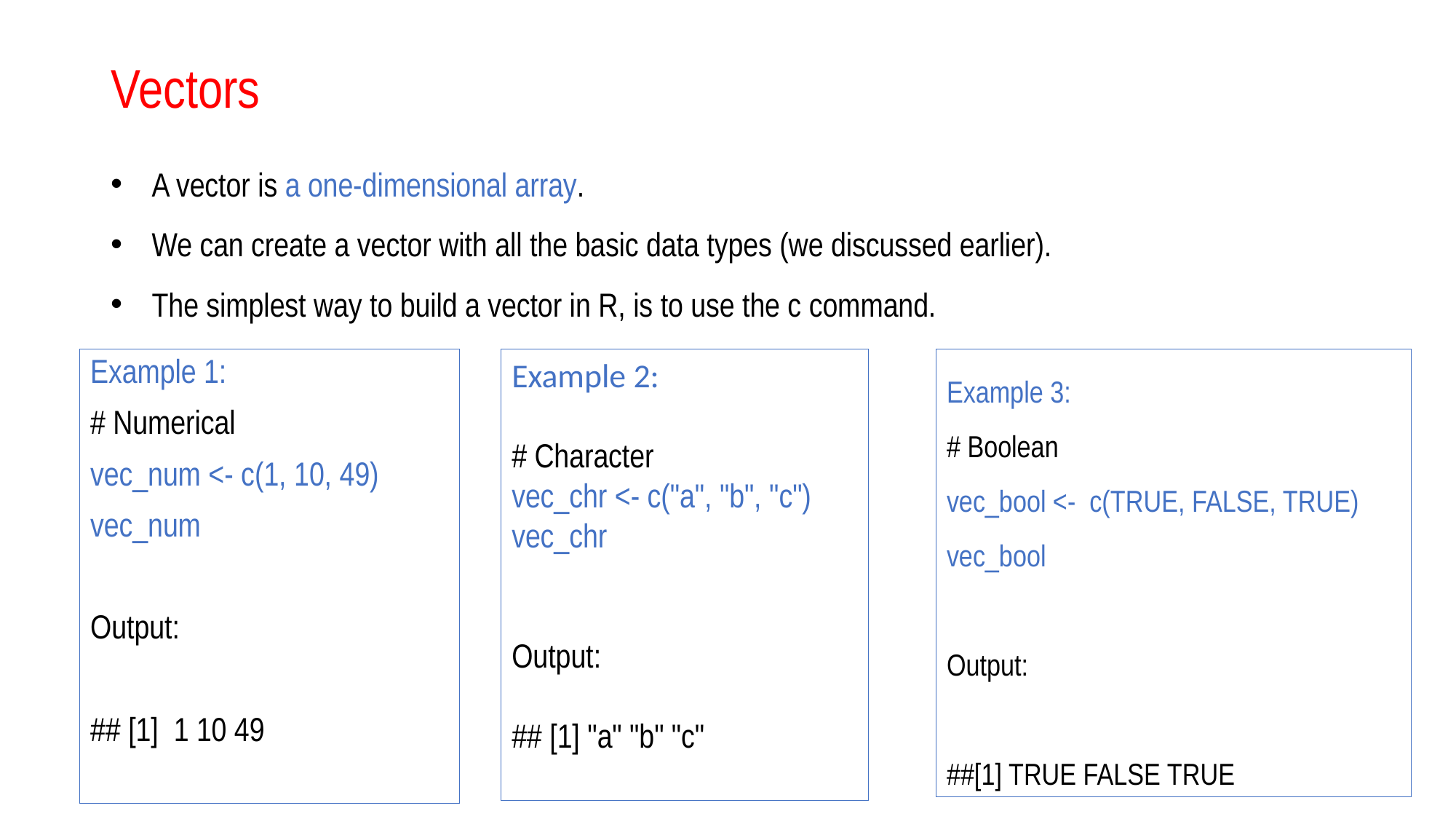

# Vectors
A vector is a one-dimensional array.
We can create a vector with all the basic data types (we discussed earlier).
The simplest way to build a vector in R, is to use the c command.
Example 1:
# Numerical
vec_num <- c(1, 10, 49)
vec_num

Output:

## [1]  1 10 49
Example 2:

# Character
vec_chr <- c("a", "b", "c")
vec_chr

Output:

## [1] "a" "b" "c"

Example 3:
# Boolean
vec_bool <-  c(TRUE, FALSE, TRUE)
vec_bool

Output:

##[1] TRUE FALSE TRUE